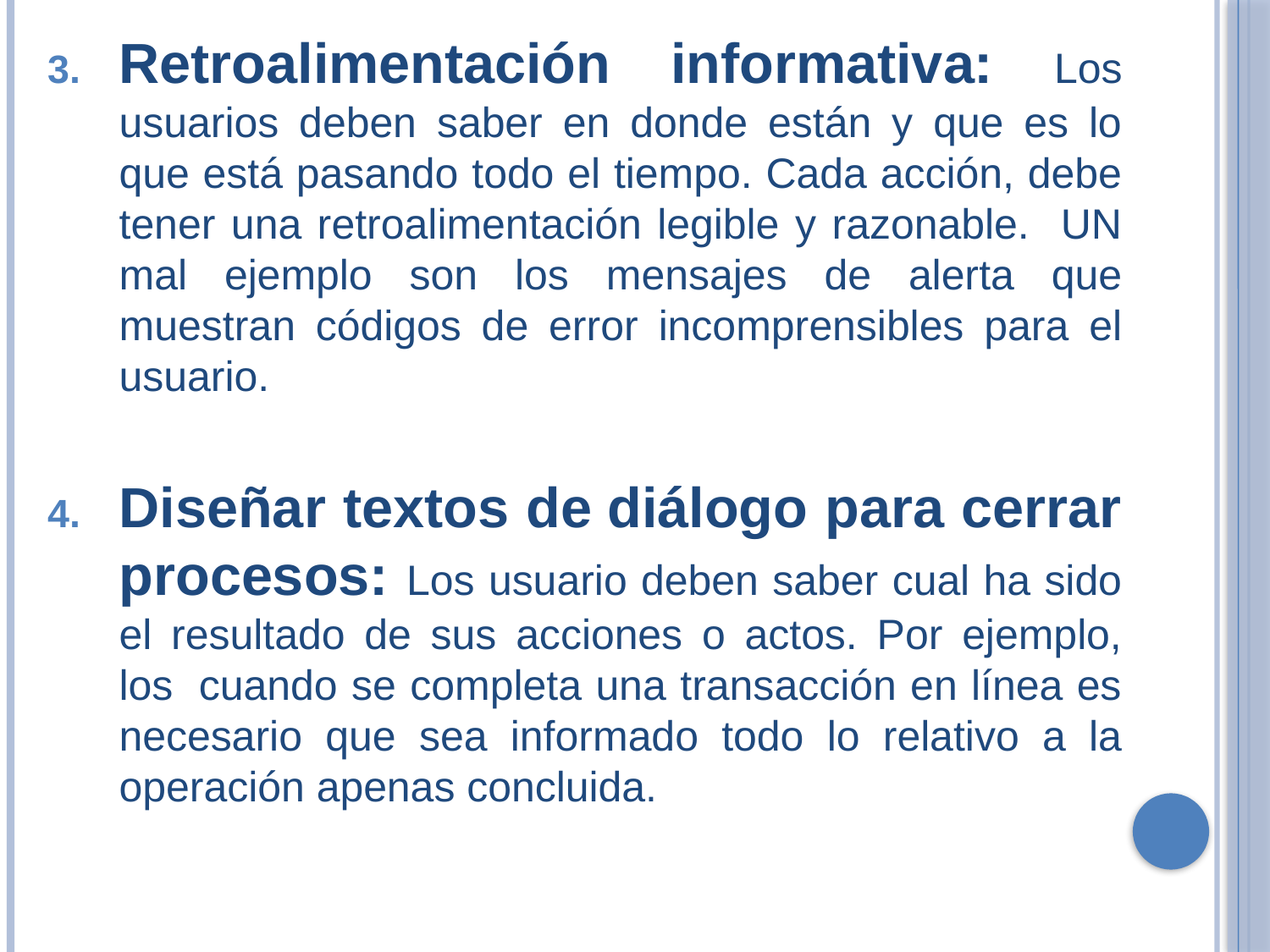

Retroalimentación informativa: Los usuarios deben saber en donde están y que es lo que está pasando todo el tiempo. Cada acción, debe tener una retroalimentación legible y razonable.  UN mal ejemplo son los mensajes de alerta que muestran códigos de error incomprensibles para el usuario.

Diseñar textos de diálogo para cerrar procesos: Los usuario deben saber cual ha sido el resultado de sus acciones o actos. Por ejemplo, los  cuando se completa una transacción en línea es necesario que sea informado todo lo relativo a la operación apenas concluida.